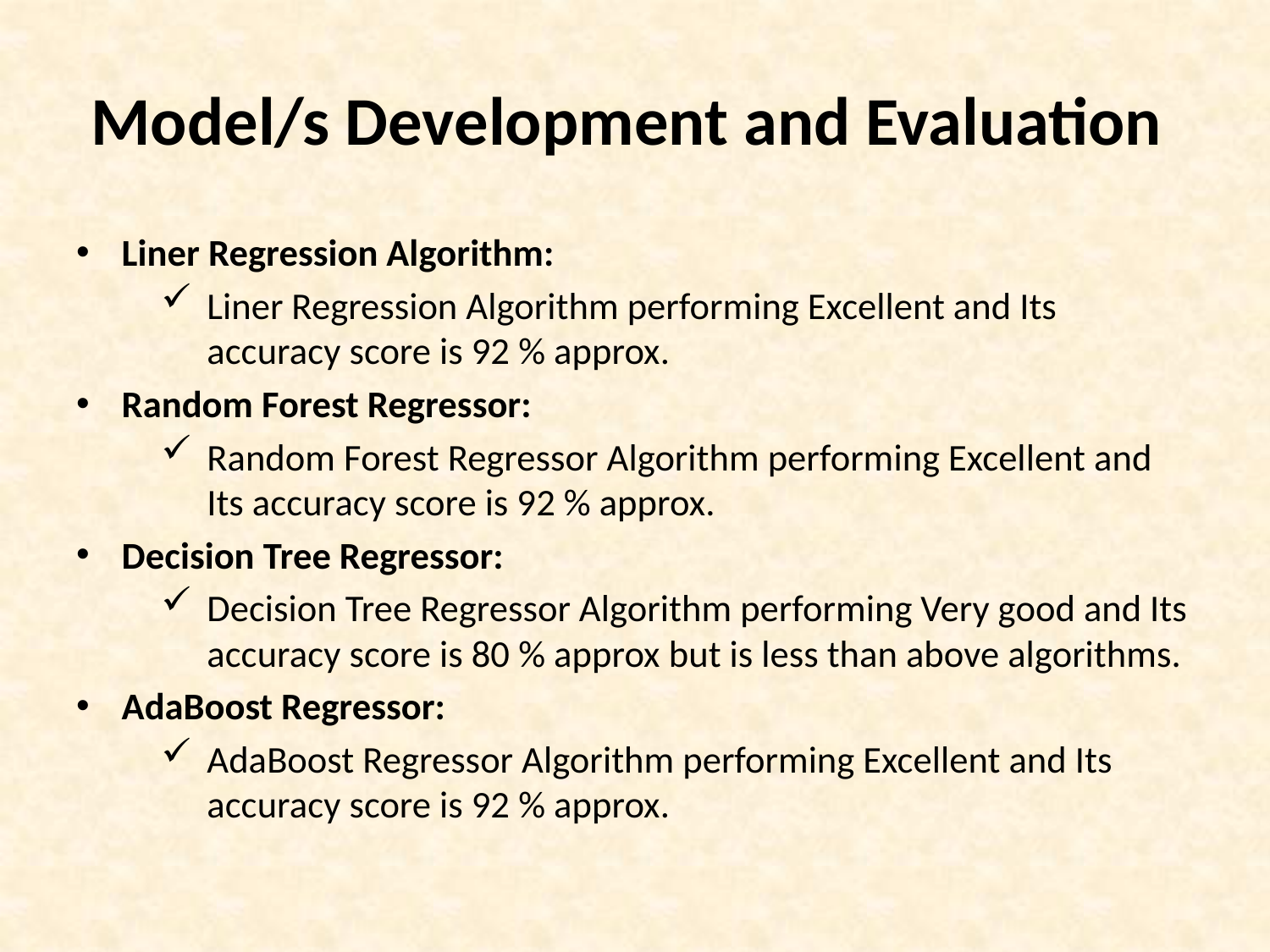

# Model/s Development and Evaluation
Liner Regression Algorithm:
Liner Regression Algorithm performing Excellent and Its accuracy score is 92 % approx.
Random Forest Regressor:
Random Forest Regressor Algorithm performing Excellent and Its accuracy score is 92 % approx.
Decision Tree Regressor:
Decision Tree Regressor Algorithm performing Very good and Its accuracy score is 80 % approx but is less than above algorithms.
AdaBoost Regressor:
AdaBoost Regressor Algorithm performing Excellent and Its accuracy score is 92 % approx.